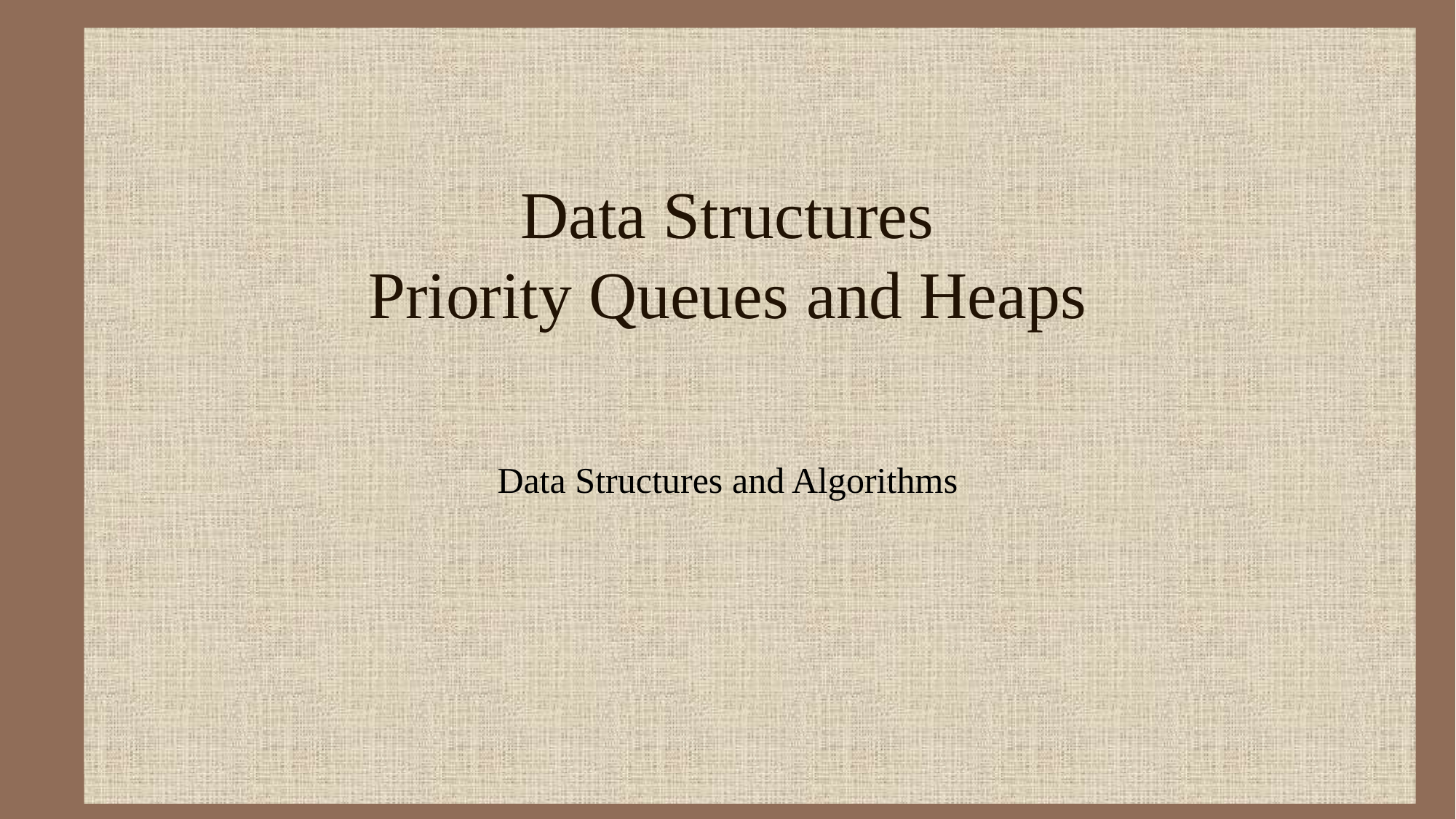

# Data Structures Priority Queues and Heaps

Data Structures and Algorithms